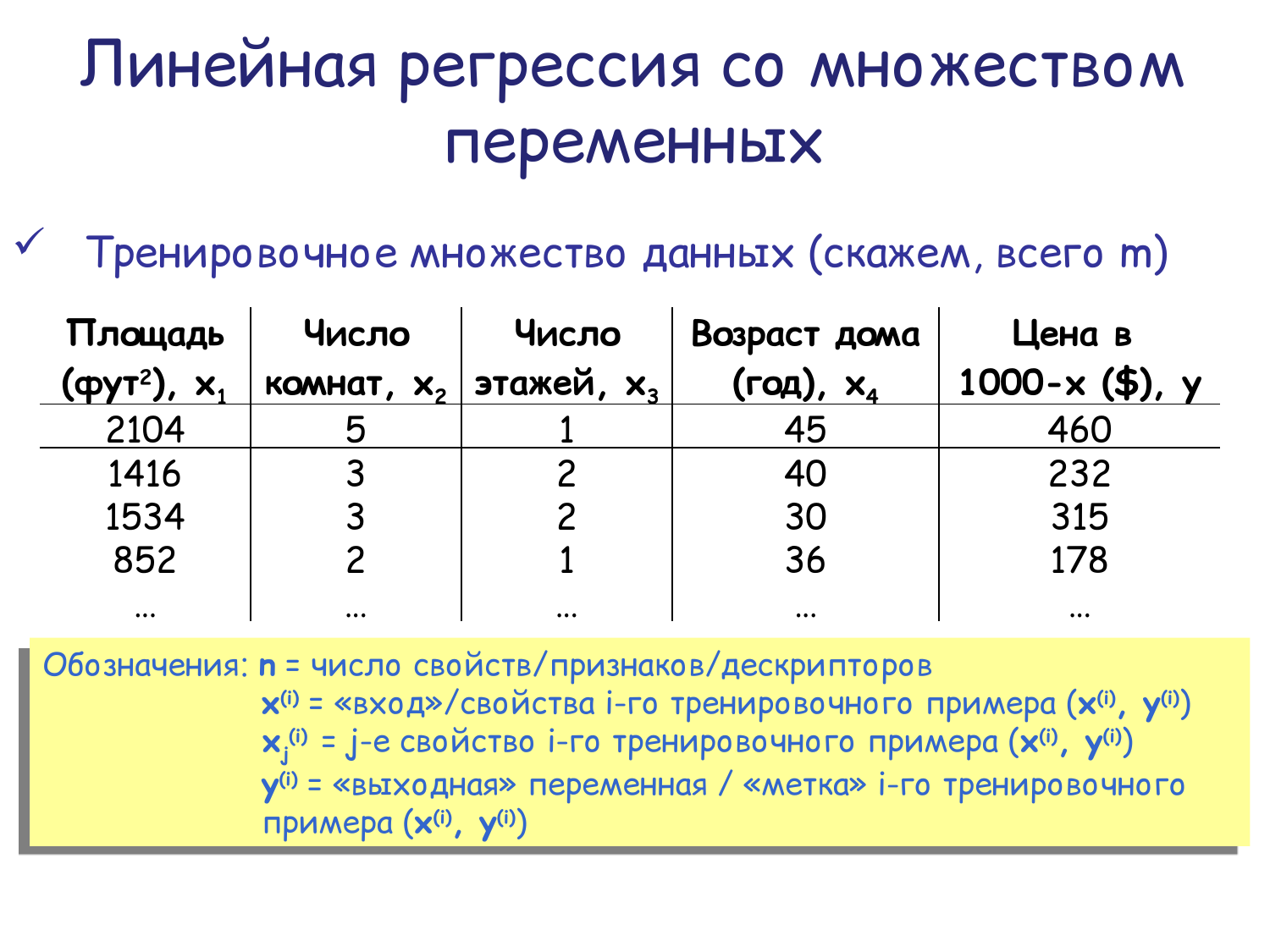

Линейная регрессия со множеством переменных
Тренировочное множество данных (скажем, всего m)
| Площадь (фут2), x1 | Число комнат, x2 | Число этажей, x3 | Возраст дома (год), x4 | Цена в 1000-х ($), y |
| --- | --- | --- | --- | --- |
| 2104 | 5 | 1 | 45 | 460 |
| 1416 | 3 | 2 | 40 | 232 |
| 1534 | 3 | 2 | 30 | 315 |
| 852 | 2 | 1 | 36 | 178 |
| … | … | … | … | … |
Обозначения: n = число свойств/признаков/дескрипторов
                       x(i) = «вход»/свойства i-го тренировочного примера (x(i), y(i))
                xj(i) = j-е свойство i-го тренировочного примера (x(i), y(i))
                       y(i) = «выходная» переменная / «метка» i-го тренировочного
                       примера (x(i), y(i))